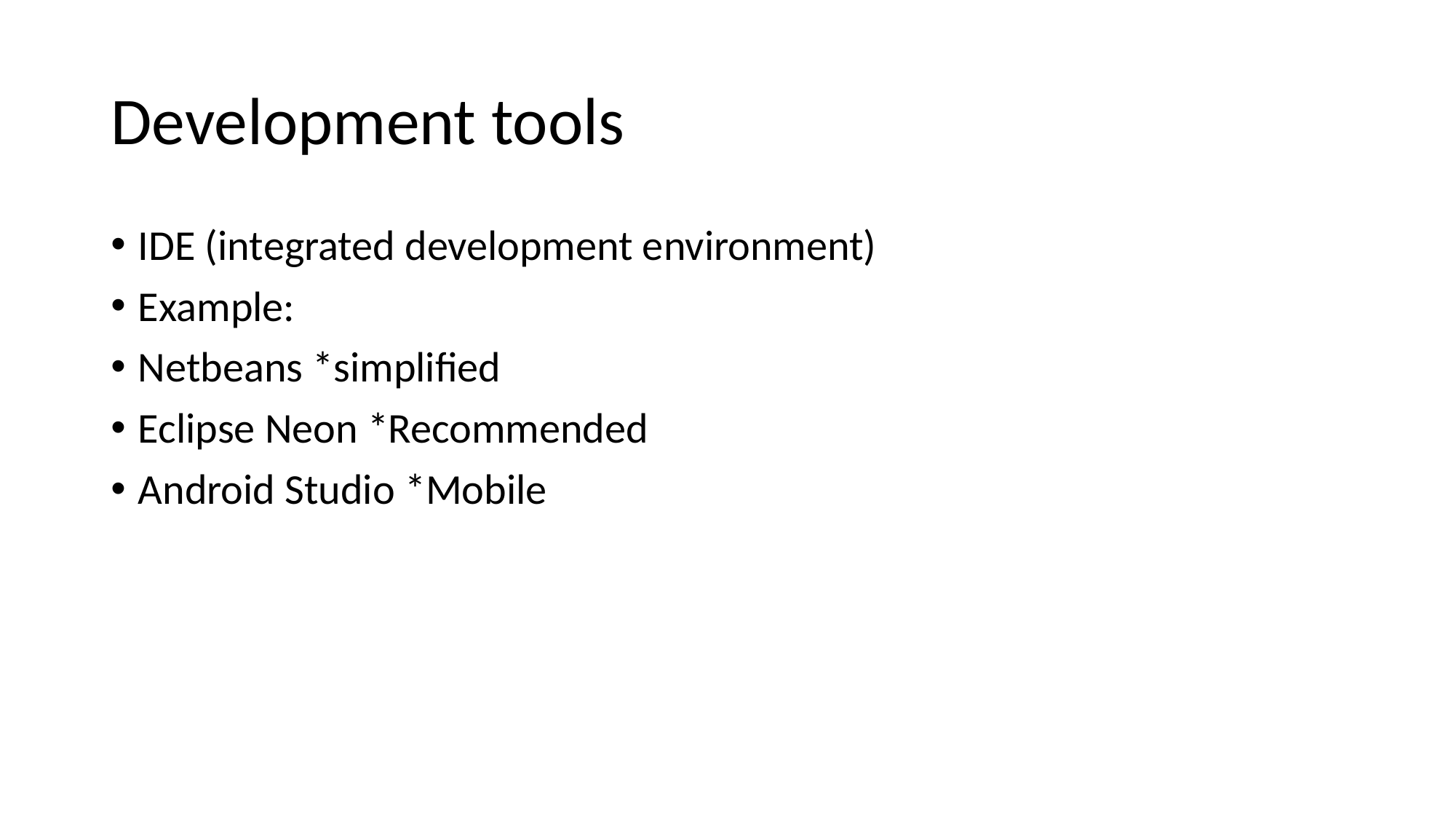

# Development tools
IDE (integrated development environment)
Example:
Netbeans *simplified
Eclipse Neon *Recommended
Android Studio *Mobile